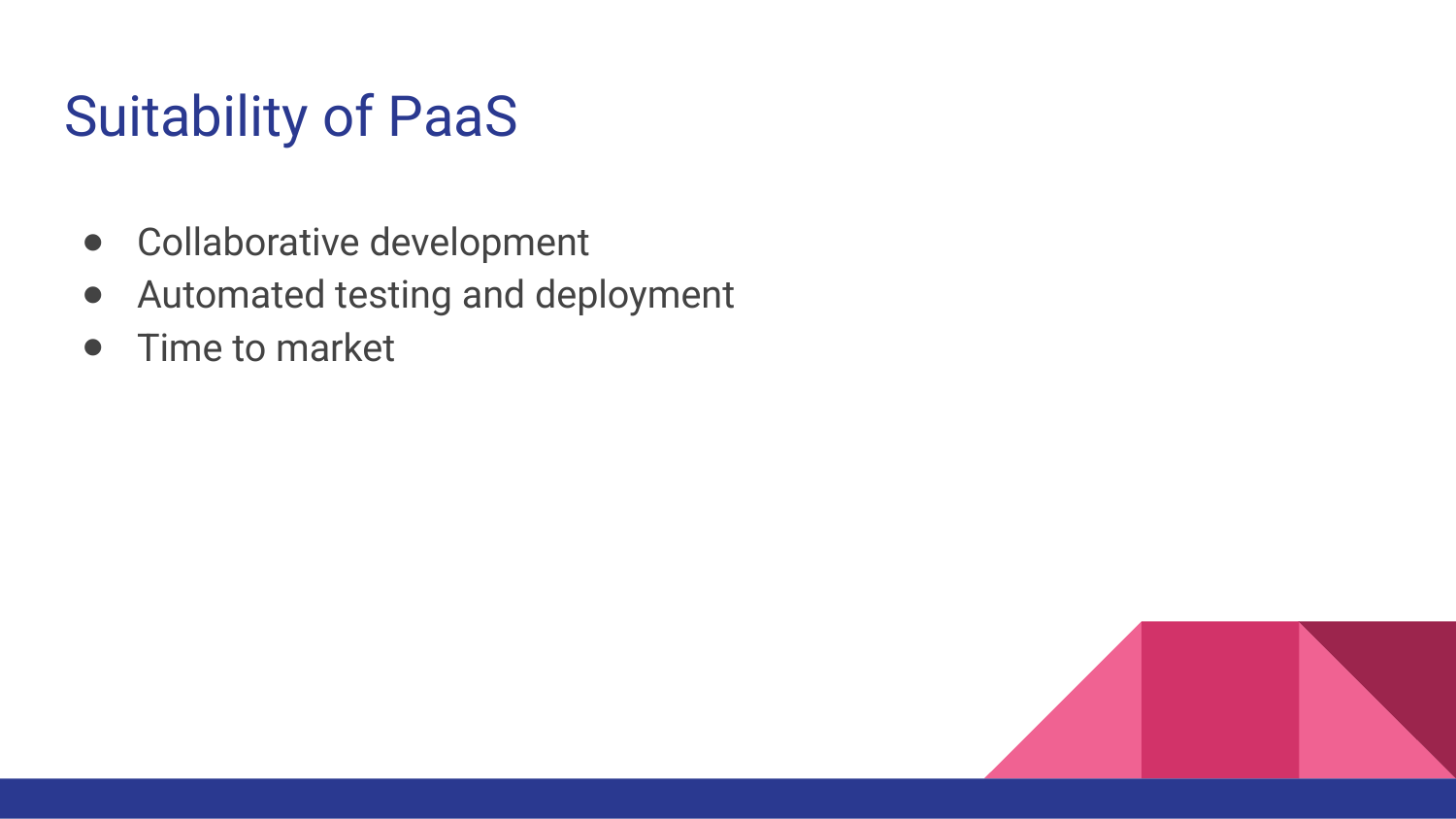

# Suitability of PaaS
Collaborative development
Automated testing and deployment
Time to market